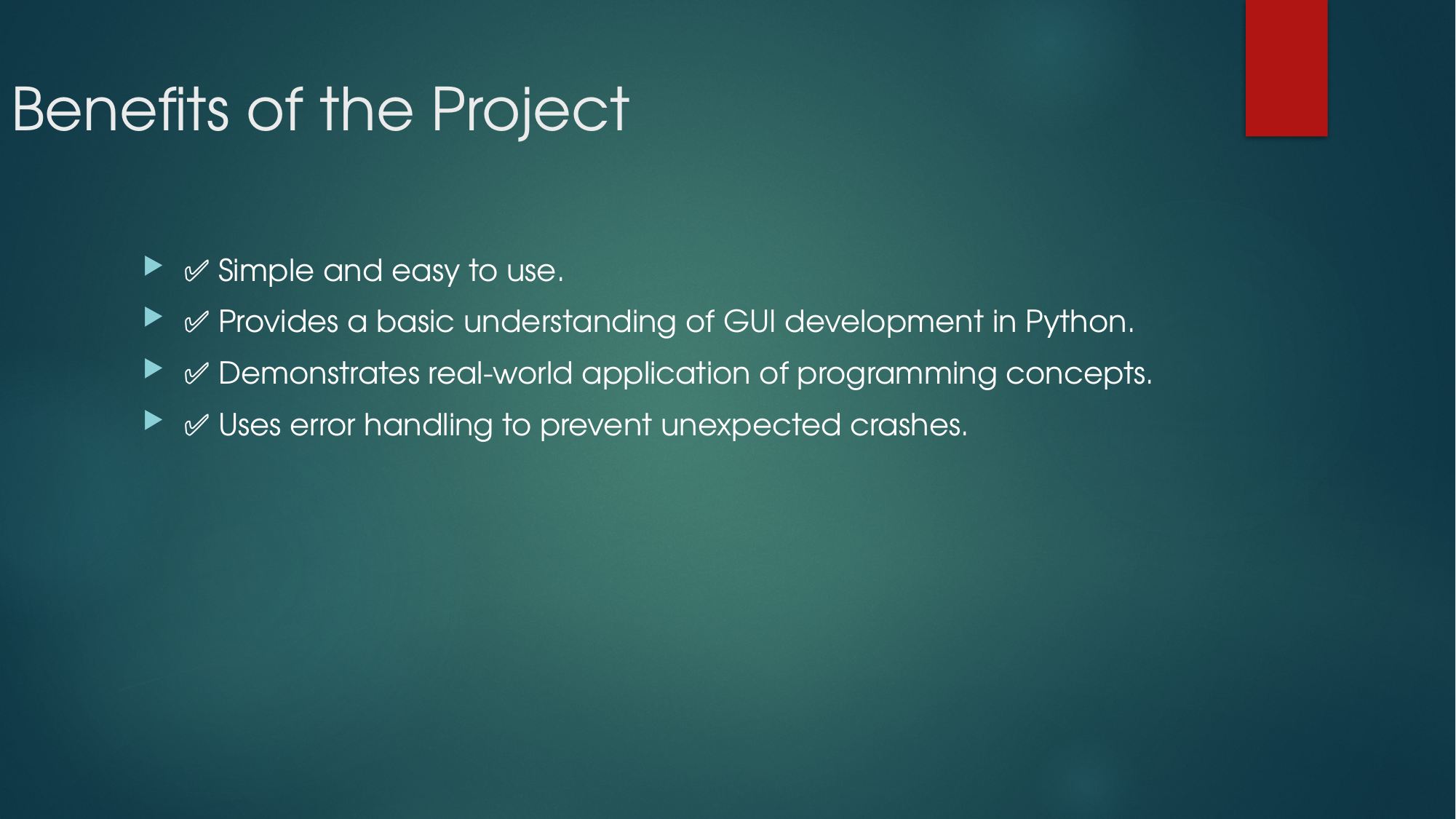

# Benefits of the Project
✅ Simple and easy to use.
✅ Provides a basic understanding of GUI development in Python.
✅ Demonstrates real-world application of programming concepts.
✅ Uses error handling to prevent unexpected crashes.